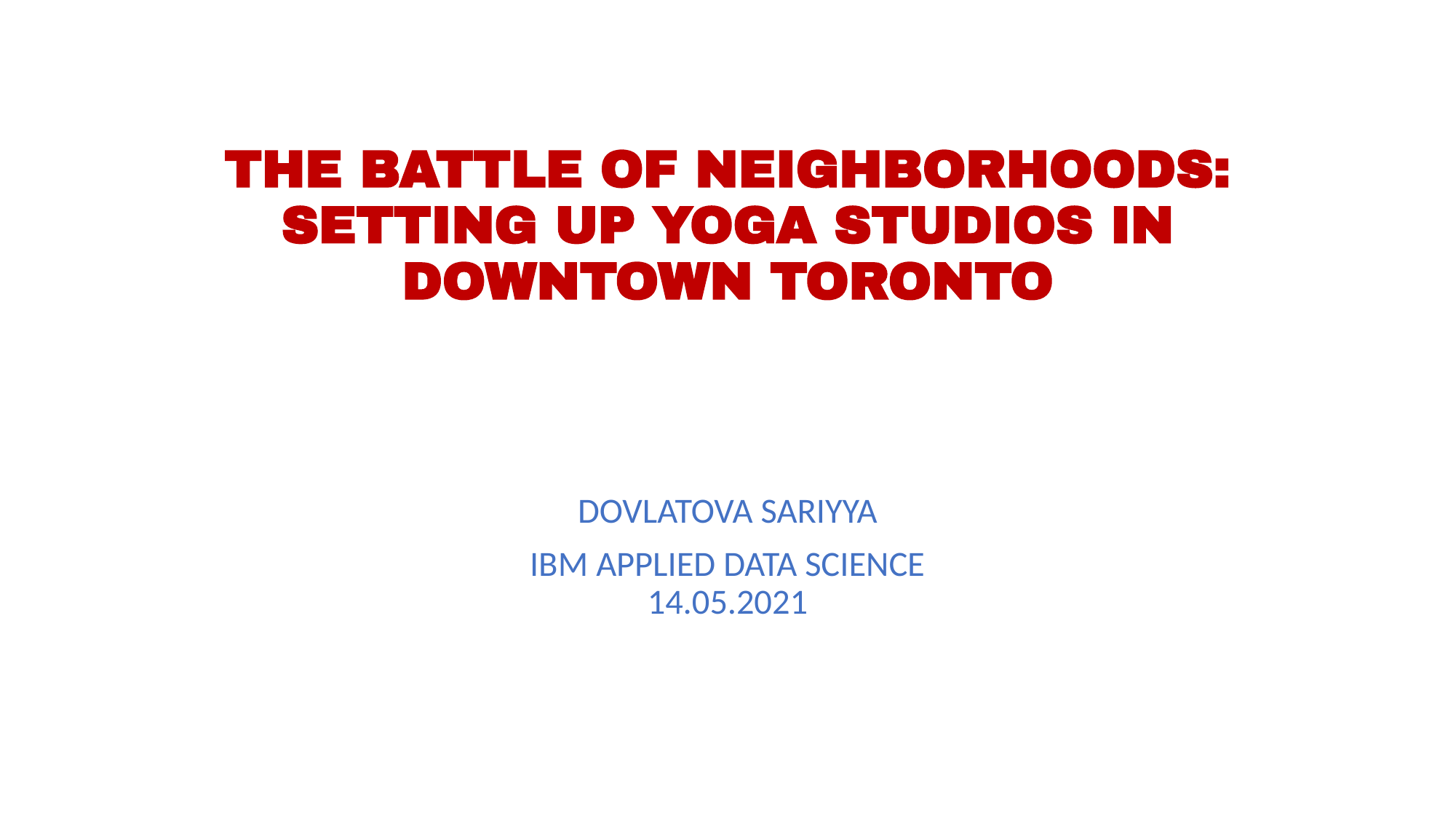

# THE BATTLE OF NEIGHBORHOODS: SETTING UP YOGA STUDIOS IN DOWNTOWN TORONTO

DOVLATOVA SARIYYA
IBM APPLIED DATA SCIENCE
14.05.2021